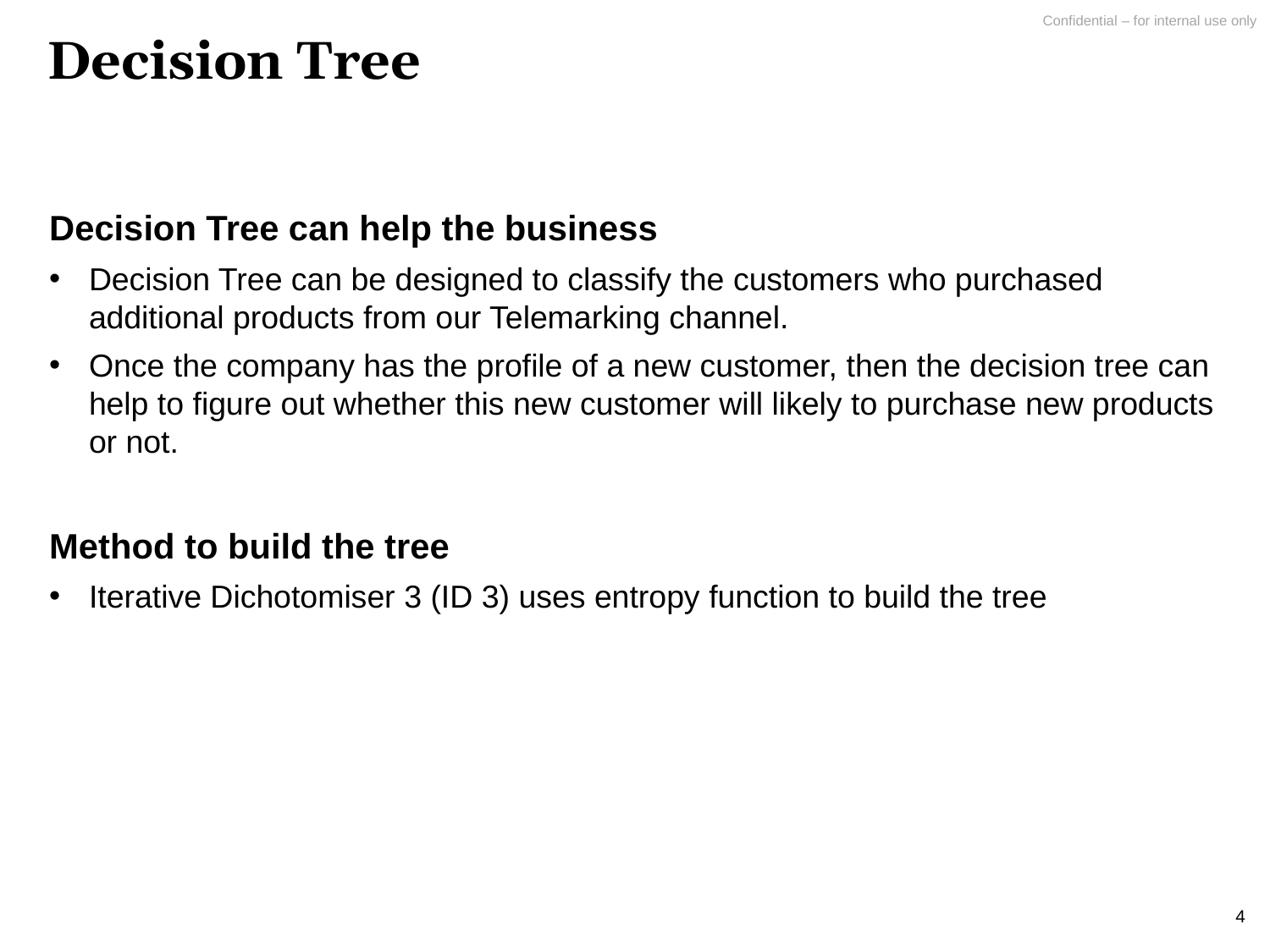

# Decision Tree
Decision Tree can help the business
Decision Tree can be designed to classify the customers who purchased additional products from our Telemarking channel.
Once the company has the profile of a new customer, then the decision tree can help to figure out whether this new customer will likely to purchase new products or not.

Method to build the tree
Iterative Dichotomiser 3 (ID 3) uses entropy function to build the tree
4